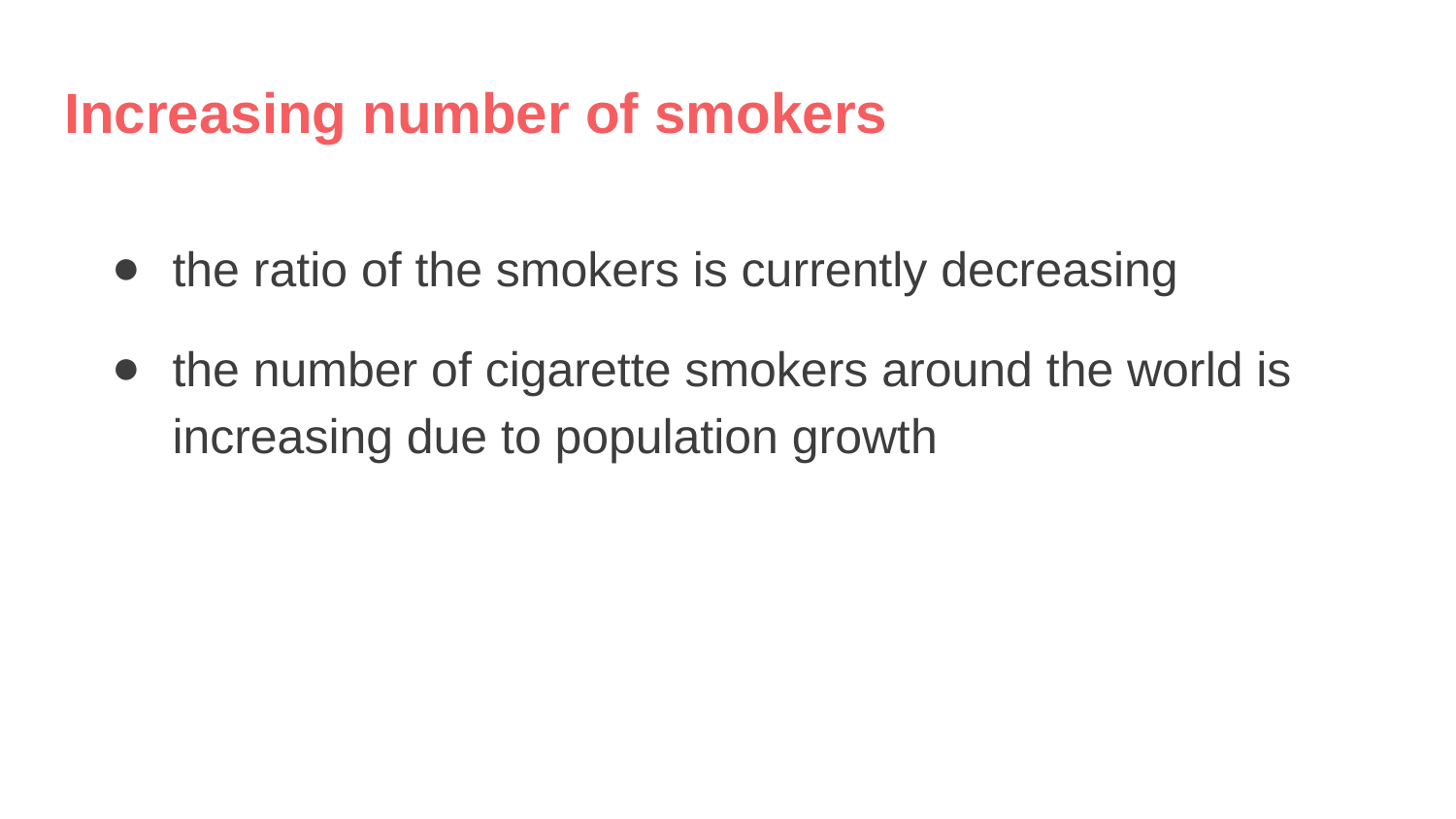

the ratio of the smokers is currently decreasing
the number of cigarette smokers around the world is increasing due to population growth

# Increasing number of smokers